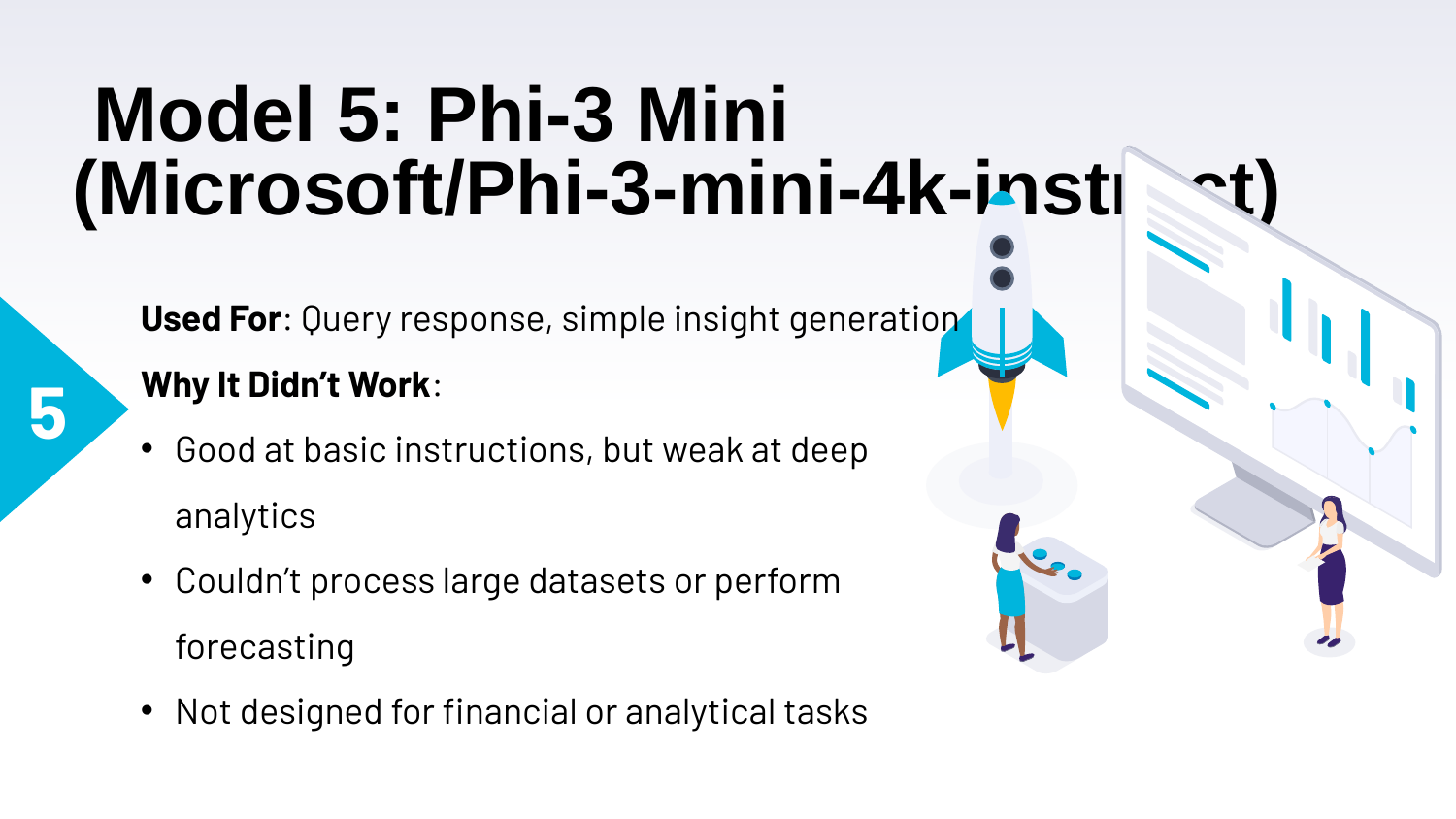

# Model 5: Phi-3 Mini (Microsoft/Phi-3-mini-4k-instruct)

Used For: Query response, simple insight generation
Why It Didn’t Work:
Good at basic instructions, but weak at deep analytics
Couldn’t process large datasets or perform forecasting
Not designed for financial or analytical tasks

5